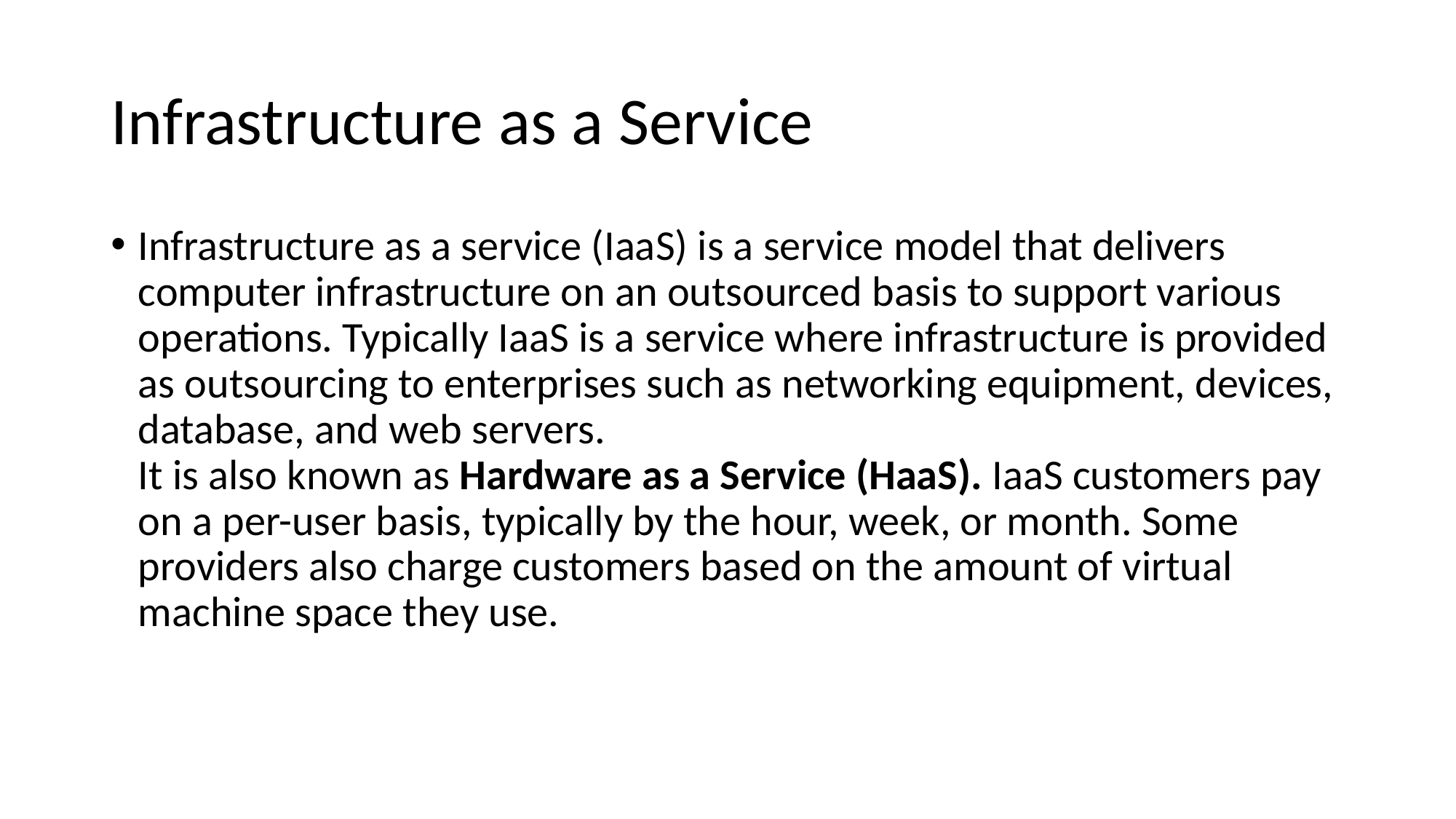

# Infrastructure as a Service
Infrastructure as a service (IaaS) is a service model that delivers computer infrastructure on an outsourced basis to support various operations. Typically IaaS is a service where infrastructure is provided as outsourcing to enterprises such as networking equipment, devices, database, and web servers. 
It is also known as Hardware as a Service (HaaS). IaaS customers pay on a per-user basis, typically by the hour, week, or month. Some providers also charge customers based on the amount of virtual machine space they use.